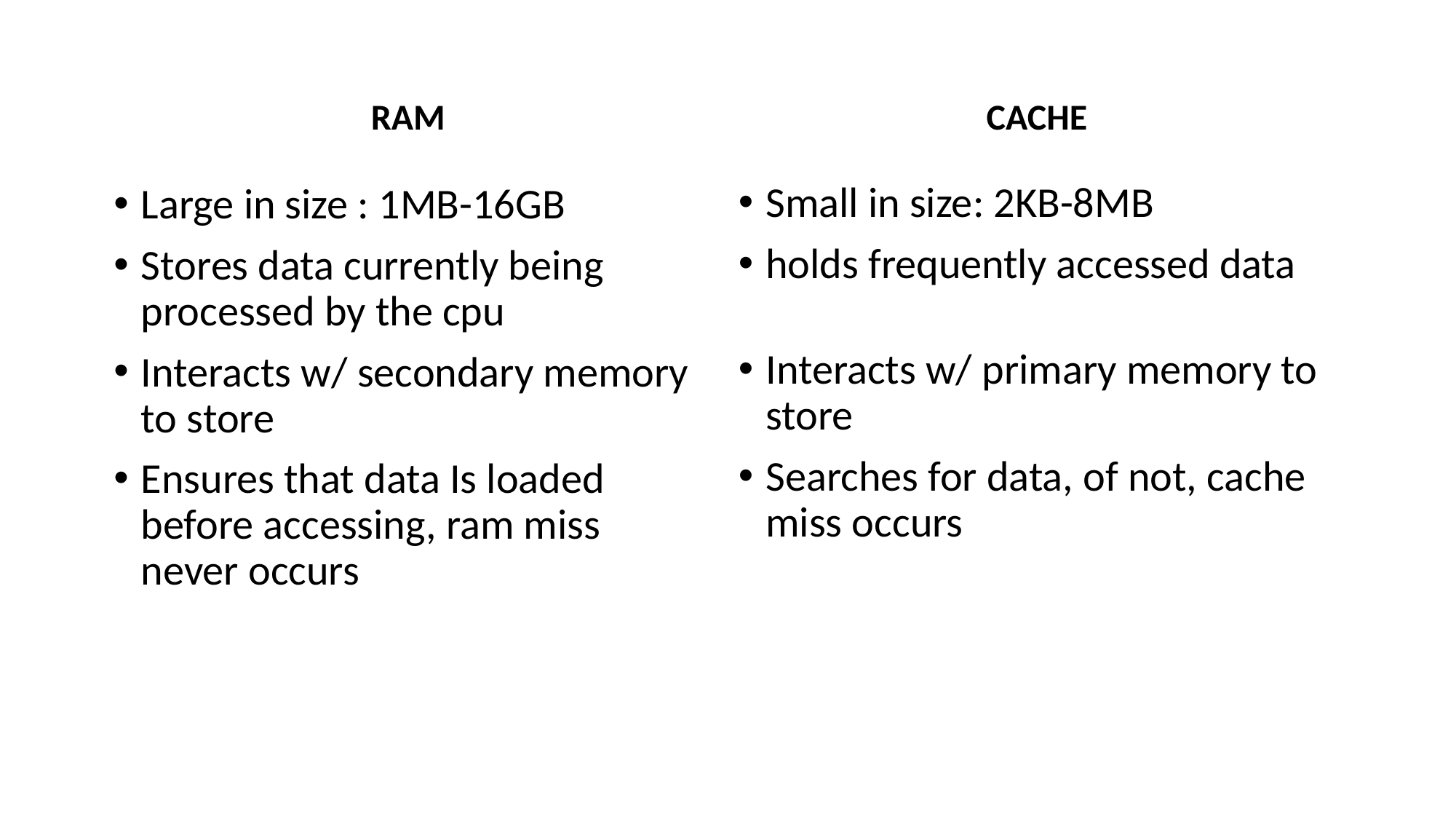

RAM
CACHE
Small in size: 2KB-8MB
holds frequently accessed data

Interacts w/ primary memory to store
Searches for data, of not, cache miss occurs
Large in size : 1MB-16GB
Stores data currently being processed by the cpu
Interacts w/ secondary memory to store
Ensures that data Is loaded before accessing, ram miss never occurs